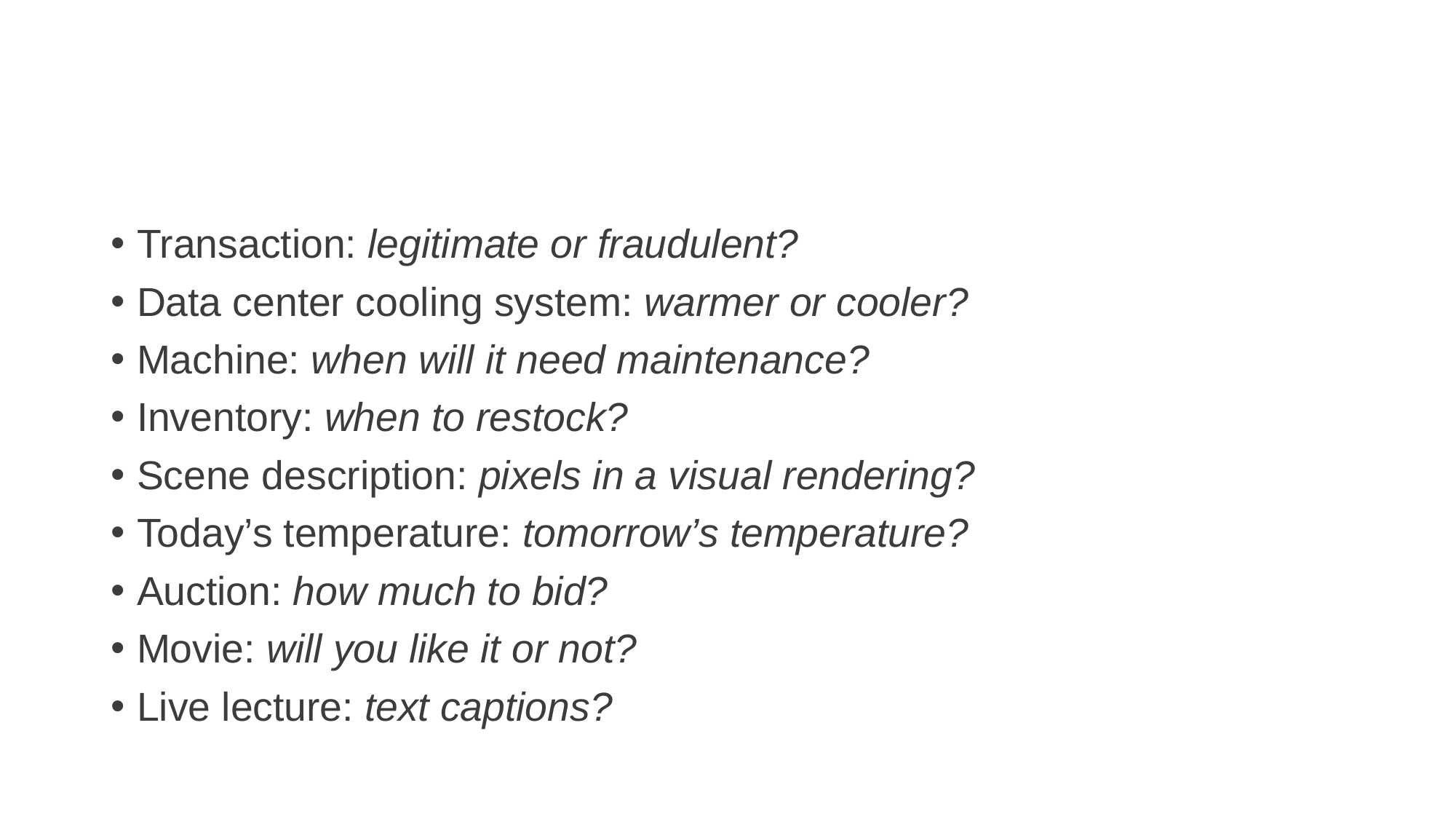

#
Transaction: legitimate or fraudulent?
Data center cooling system: warmer or cooler?
Machine: when will it need maintenance?
Inventory: when to restock?
Scene description: pixels in a visual rendering?
Today’s temperature: tomorrow’s temperature?
Auction: how much to bid?
Movie: will you like it or not?
Live lecture: text captions?